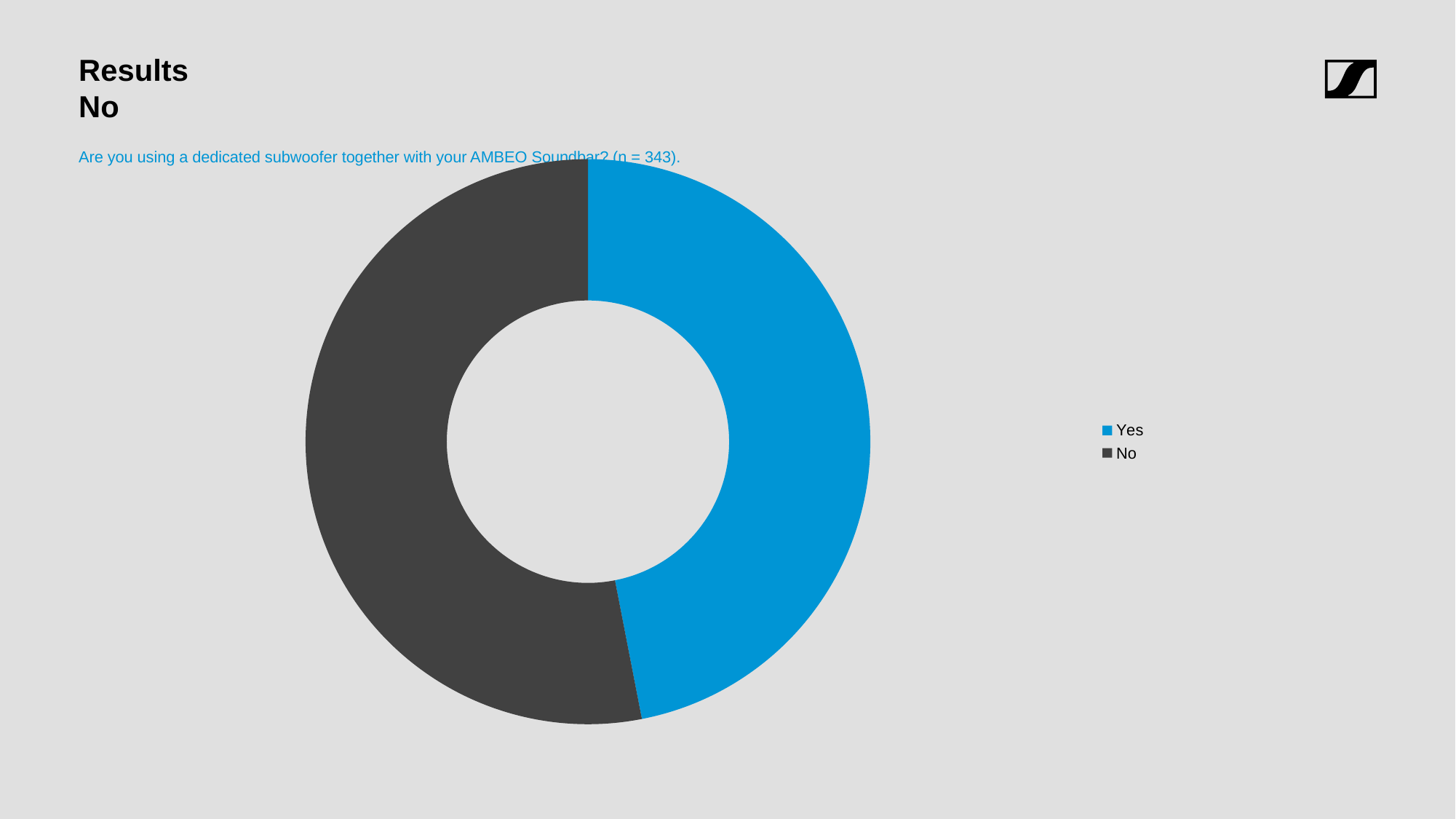

# Results
No
Are you using a dedicated subwoofer together with your AMBEO Soundbar? (n = 343).

### Chart

| Category |  |
|---|---|
| Yes | 0.46938775510204084 |
| No | 0.5306122448979592 |